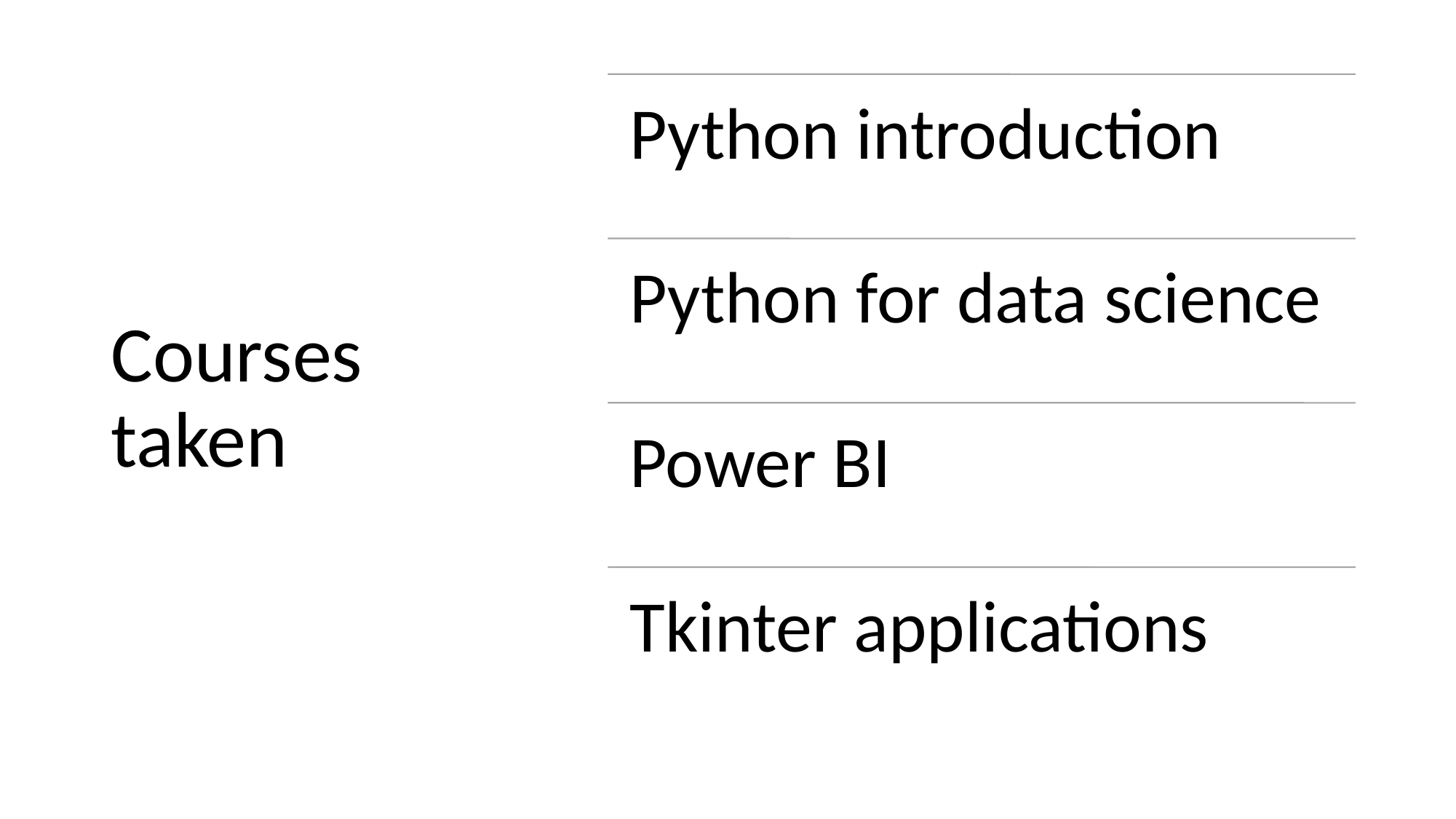

# Courses taken
Python introduction
Python for data science
Power BI
Tkinter applications